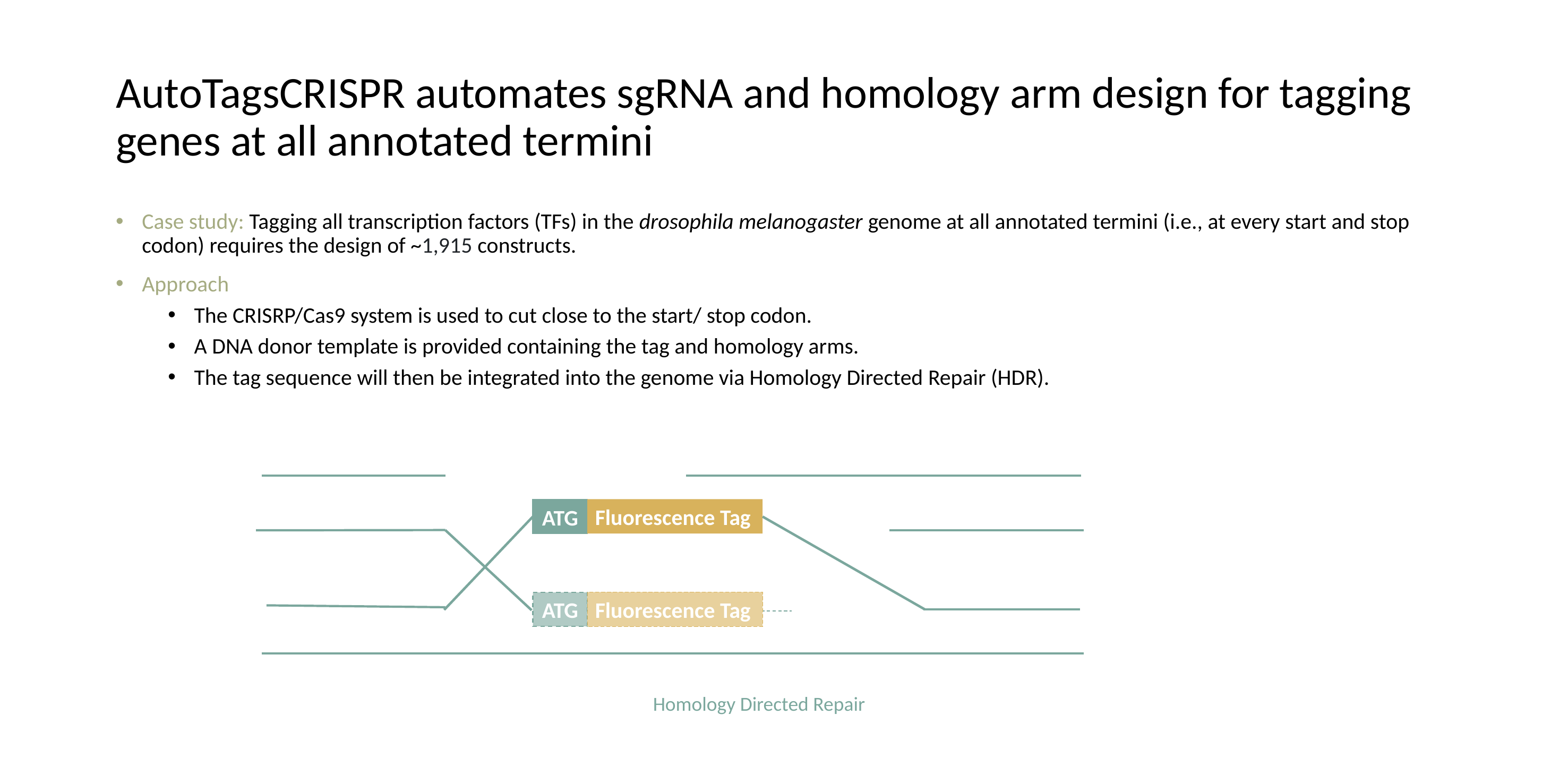

# AutoTagsCRISPR automates sgRNA and homology arm design for tagging genes at all annotated termini
Case study: Tagging all transcription factors (TFs) in the drosophila melanogaster genome at all annotated termini (i.e., at every start and stop codon) requires the design of ~1,915 constructs.
Approach
The CRISRP/Cas9 system is used to cut close to the start/ stop codon.
A DNA donor template is provided containing the tag and homology arms.
The tag sequence will then be integrated into the genome via Homology Directed Repair (HDR).
Fluorescence Tag
ATG
Fluorescence Tag
ATG
Homology Directed Repair